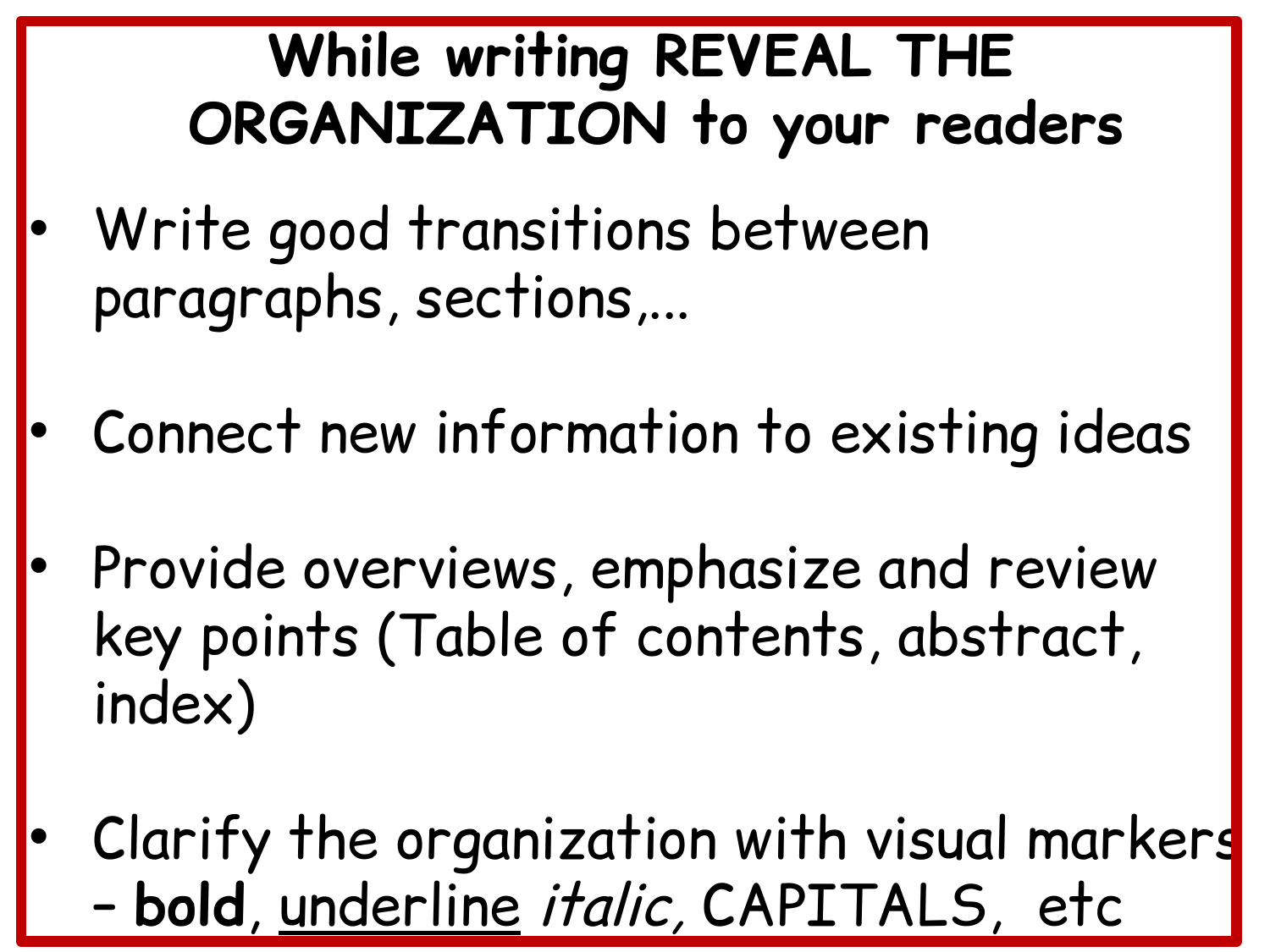

While writing REVEAL THE ORGANIZATION to your readers

Write good transitions between paragraphs, sections,...

Connect new information to existing ideas

Provide overviews, emphasize and review key points (Table of contents, abstract, index)

Clarify the organization with visual markers – bold, underline italic, CAPITALS,  etc